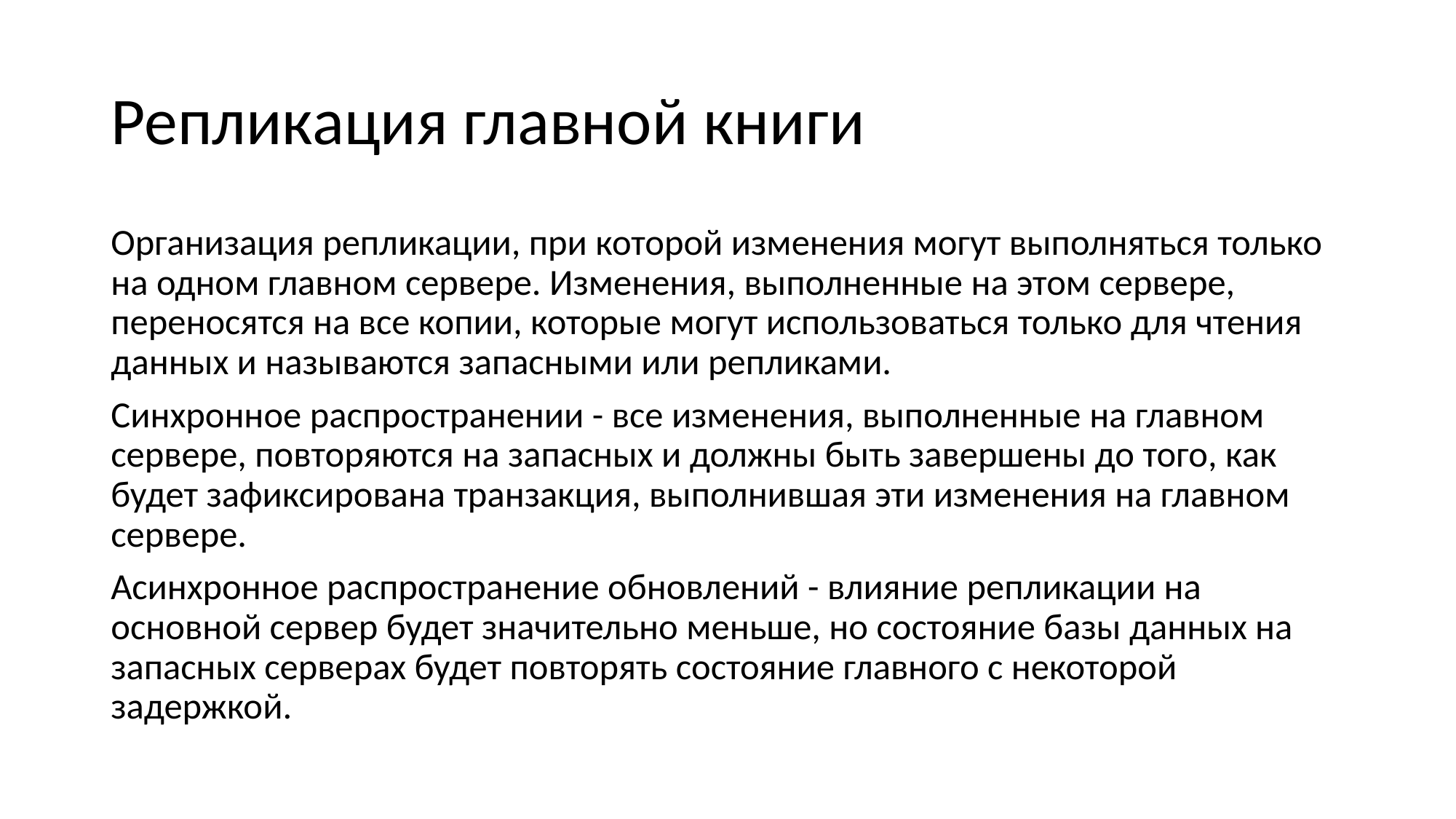

# Репликация главной книги
Организация репликации, при которой изменения могут выполняться только на одном главном сервере. Изменения, выполненные на этом сервере, переносятся на все копии, которые могут использоваться только для чтения данных и называются запасными или репликами.
Синхронное распространении - все изменения, выполненные на главном сервере, повторяются на запасных и должны быть завершены до того, как будет зафиксирована транзакция, выполнившая эти изменения на главном сервере.
Асинхронное распространение обновлений - влияние репликации на основной сервер будет значительно меньше, но состояние базы данных на запасных серверах будет повторять состояние главного с некоторой задержкой.